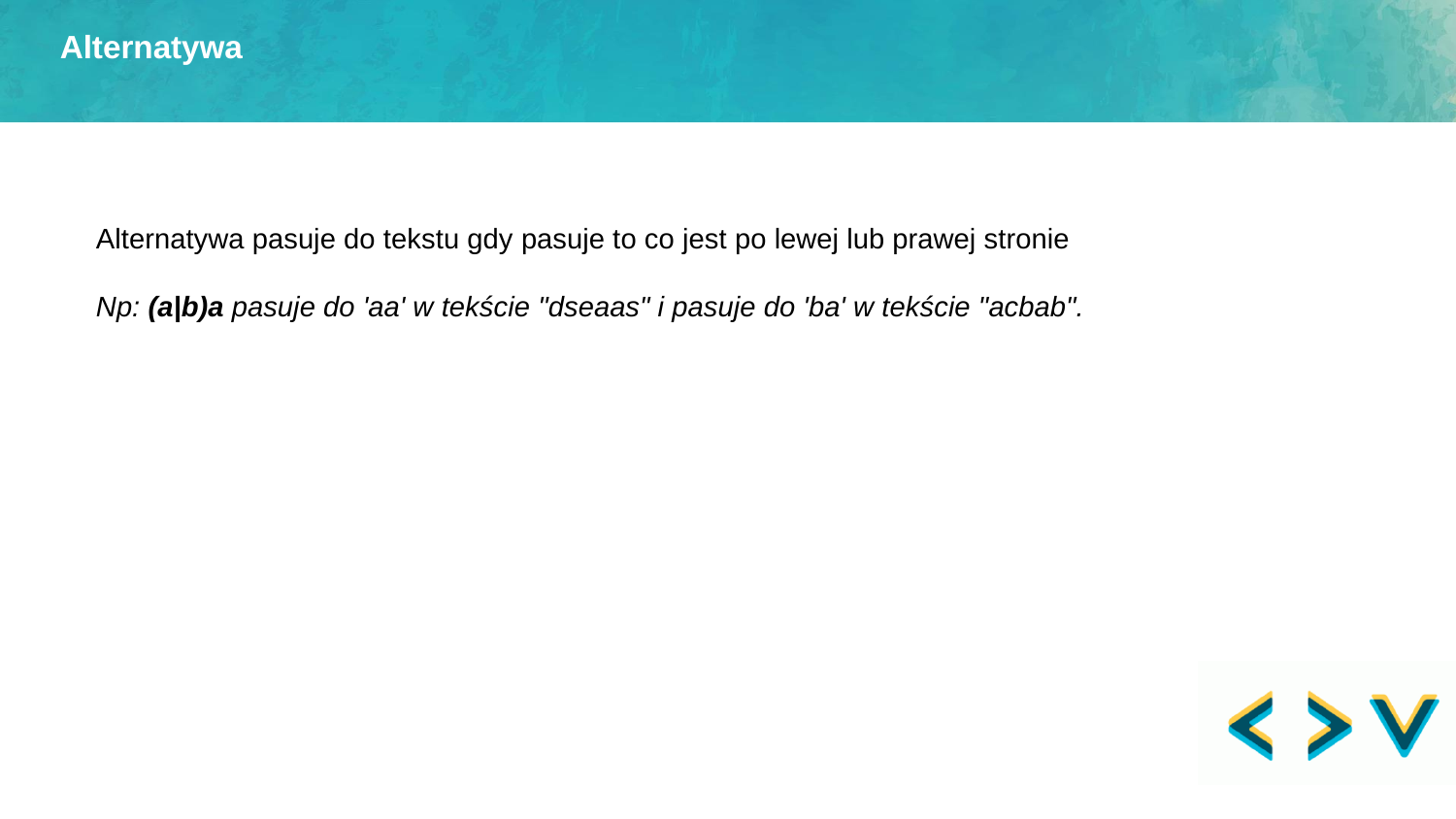

Alternatywa

Alternatywa pasuje do tekstu gdy pasuje to co jest po lewej lub prawej stronie

Np: (a|b)a pasuje do 'aa' w tekście "dseaas" i pasuje do 'ba' w tekście "acbab".